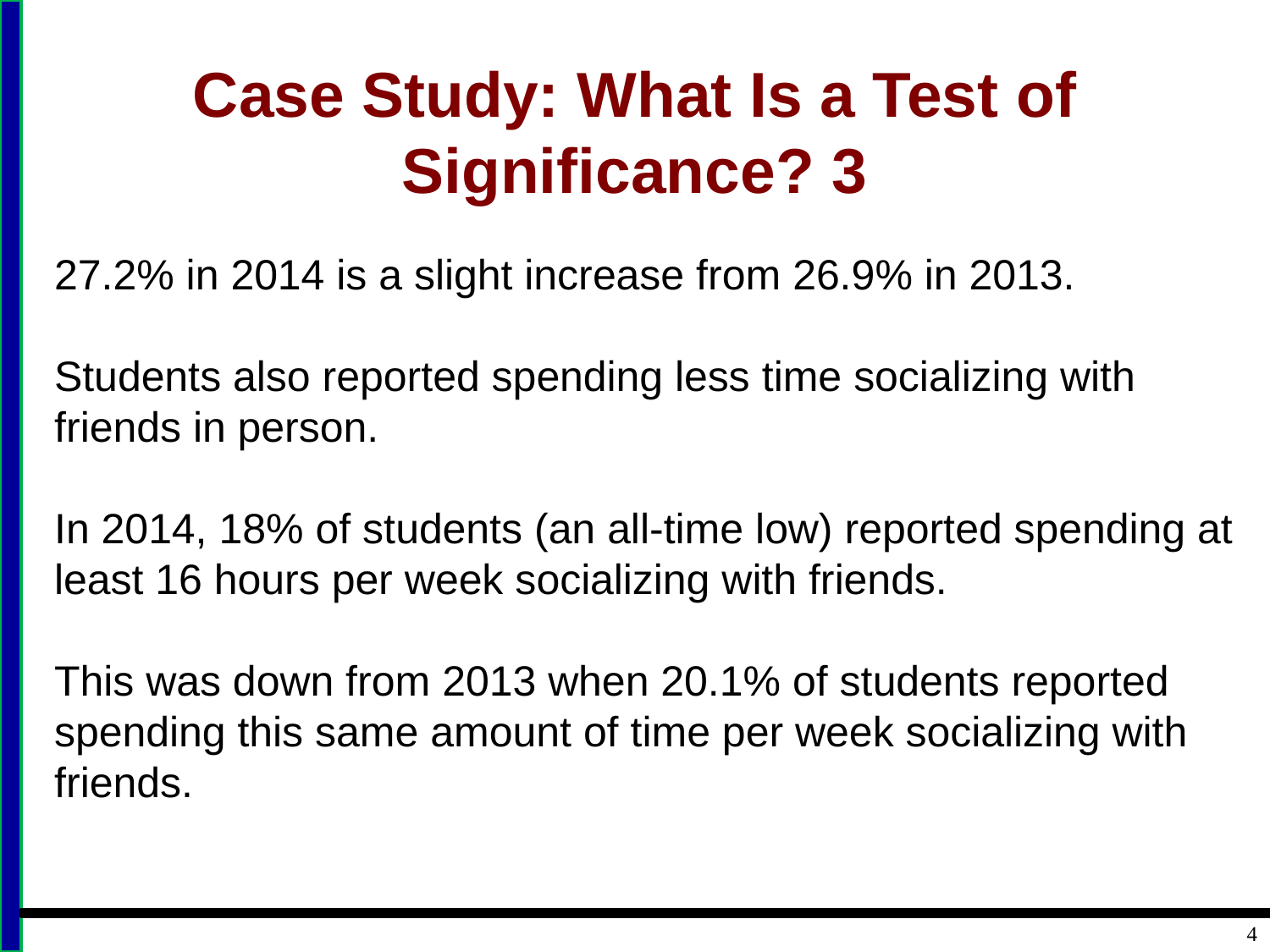

# Case Study: What Is a Test of Significance? 3
27.2% in 2014 is a slight increase from 26.9% in 2013.

Students also reported spending less time socializing with friends in person.

In 2014, 18% of students (an all-time low) reported spending at least 16 hours per week socializing with friends.

This was down from 2013 when 20.1% of students reported spending this same amount of time per week socializing with friends.